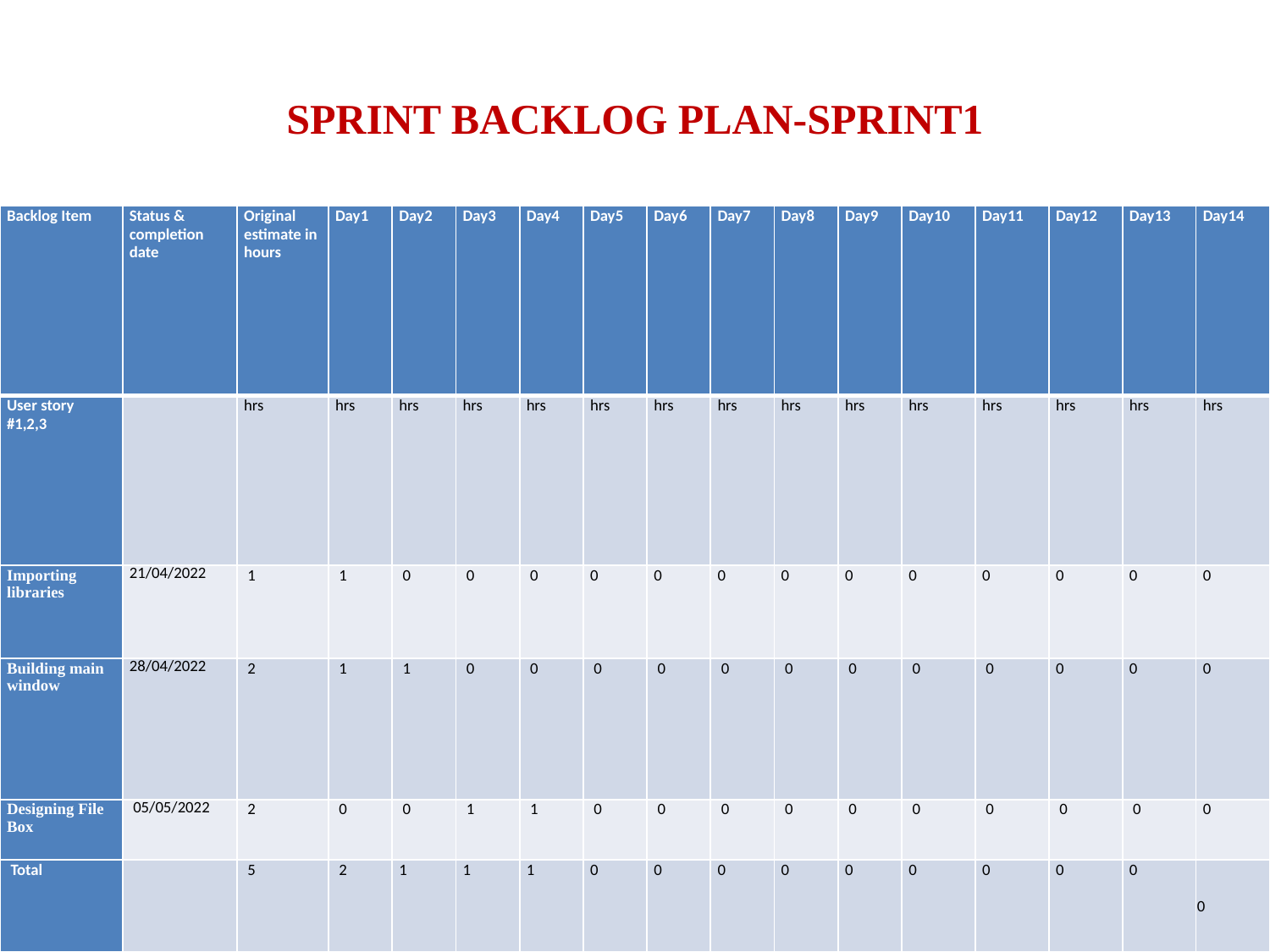

# SPRINT BACKLOG PLAN-SPRINT1
| Backlog Item | Status & completion date | Original estimate in hours | Day1 | Day2 | Day3 | Day4 | Day5 | Day6 | Day7 | Day8 | Day9 | Day10 | Day11 | Day12 | Day13 | Day14 |
| --- | --- | --- | --- | --- | --- | --- | --- | --- | --- | --- | --- | --- | --- | --- | --- | --- |
| User story #1,2,3 |  | hrs | hrs | hrs | hrs | hrs | hrs | hrs | hrs | hrs | hrs | hrs | hrs | hrs | hrs | hrs |
| Importing libraries | 21/04/2022 | 1 | 1 | 0 | 0 | 0 | 0 | 0 | 0 | 0 | 0 | 0 | 0 | 0 | 0 | 0 |
| Building main window | 28/04/2022 | 2 | 1 | 1 | 0 | 0 | 0 | 0 | 0 | 0 | 0 | 0 | 0 | 0 | 0 | 0 |
| Designing File Box | 05/05/2022 | 2 | 0 | 0 | 1 | 1 | 0 | 0 | 0 | 0 | 0 | 0 | 0 | 0 | 0 | 0 |
| Total |  | 5 | 2 | 1 | 1 | 1 | 0 | 0 | 0 | 0 | 0 | 0 | 0 | 0 | 0 | 0 |